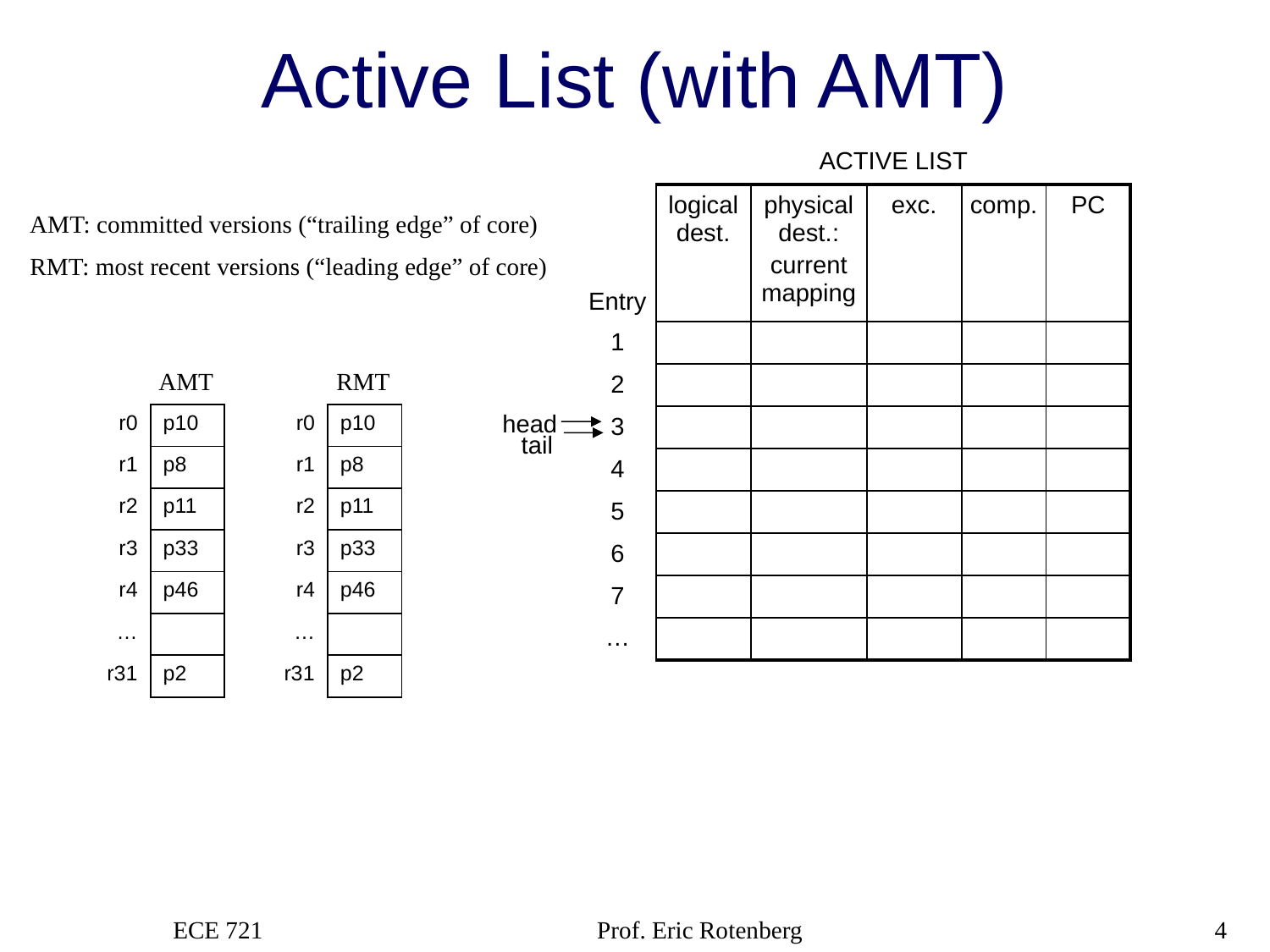

# Active List (with AMT)
ACTIVE LIST
| Entry | logical dest. | physical dest.: current mapping | exc. | comp. | PC |
| --- | --- | --- | --- | --- | --- |
| 1 |  |  |  |  |  |
| 2 |  |  |  |  |  |
| 3 |  |  |  |  |  |
| 4 |  |  |  |  |  |
| 5 |  |  |  |  |  |
| 6 |  |  |  |  |  |
| 7 |  |  |  |  |  |
| … |  |  |  |  |  |
AMT: committed versions (“trailing edge” of core)
RMT: most recent versions (“leading edge” of core)
AMT
RMT
head
| r0 | p10 |
| --- | --- |
| r1 | p8 |
| r2 | p11 |
| r3 | p33 |
| r4 | p46 |
| … |  |
| r31 | p2 |
| r0 | p10 |
| --- | --- |
| r1 | p8 |
| r2 | p11 |
| r3 | p33 |
| r4 | p46 |
| … |  |
| r31 | p2 |

tail

ECE 721
Prof. Eric Rotenberg
4